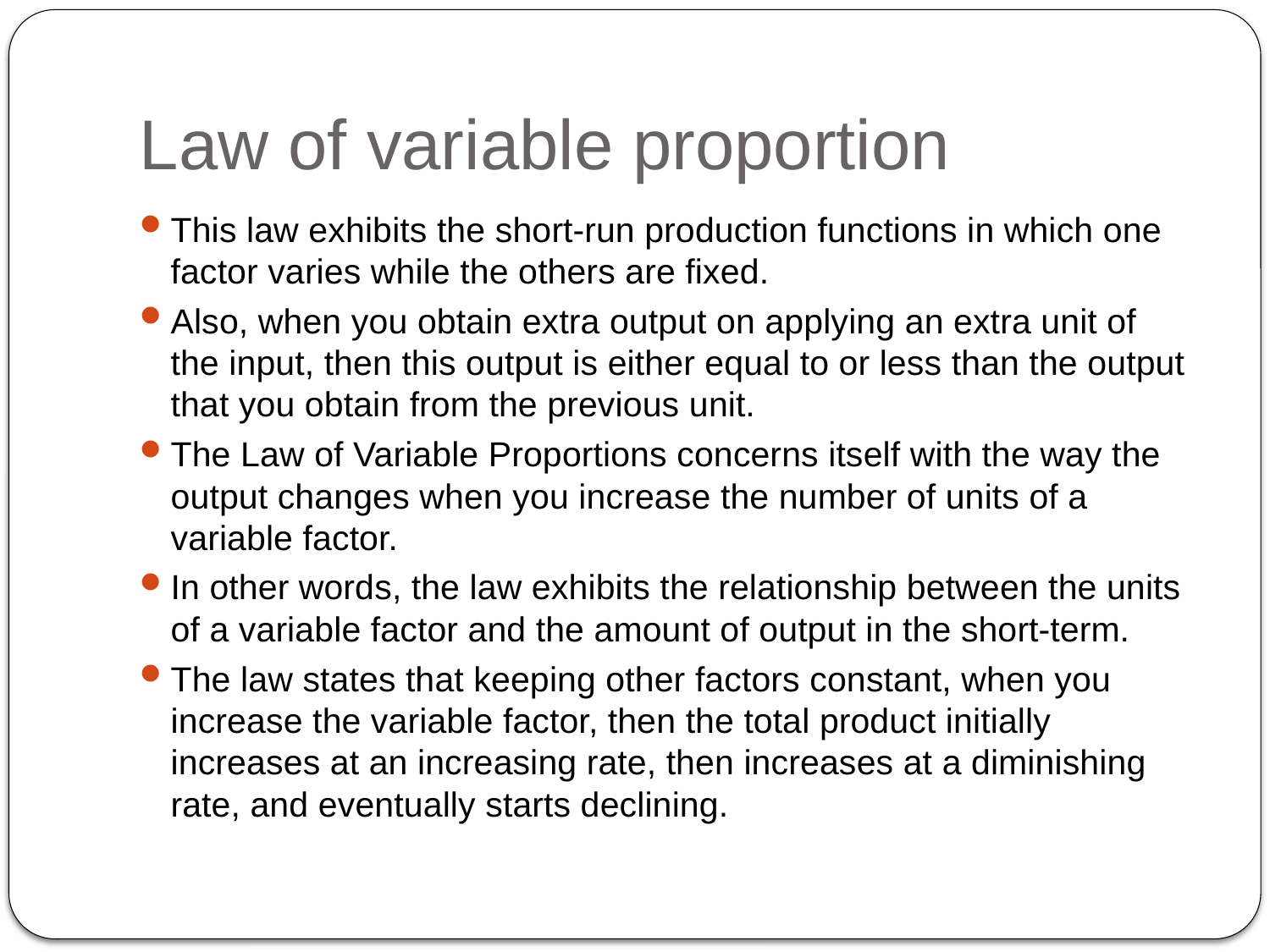

# Law of variable proportion
This law exhibits the short-run production functions in which one factor varies while the others are fixed.
Also, when you obtain extra output on applying an extra unit of the input, then this output is either equal to or less than the output that you obtain from the previous unit.
The Law of Variable Proportions concerns itself with the way the output changes when you increase the number of units of a variable factor.
In other words, the law exhibits the relationship between the units of a variable factor and the amount of output in the short-term.
The law states that keeping other factors constant, when you increase the variable factor, then the total product initially increases at an increasing rate, then increases at a diminishing rate, and eventually starts declining.